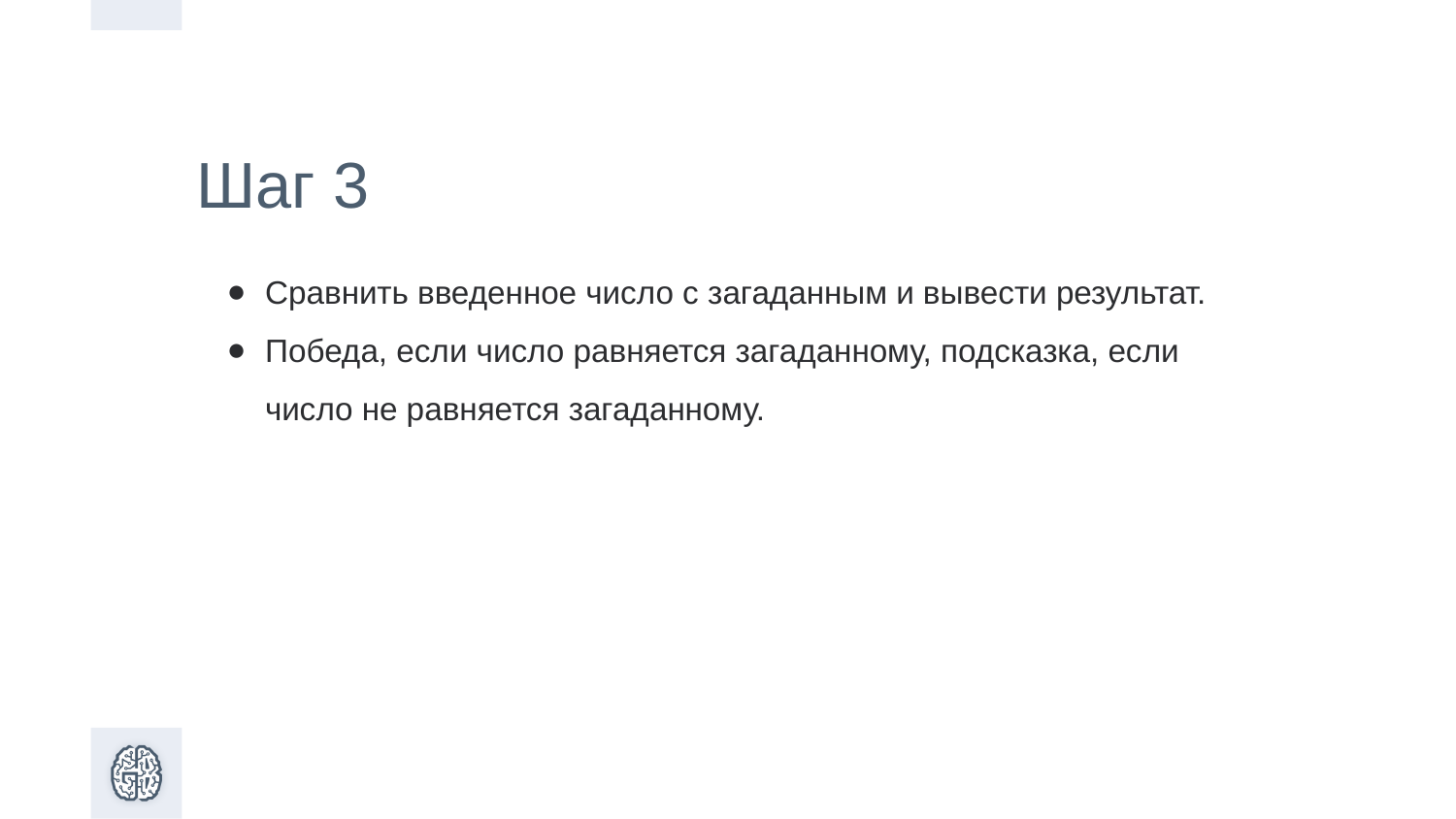

Шаг 3
Сравнить введенное число с загаданным и вывести результат.
Победа, если число равняется загаданному, подсказка, если число не равняется загаданному.